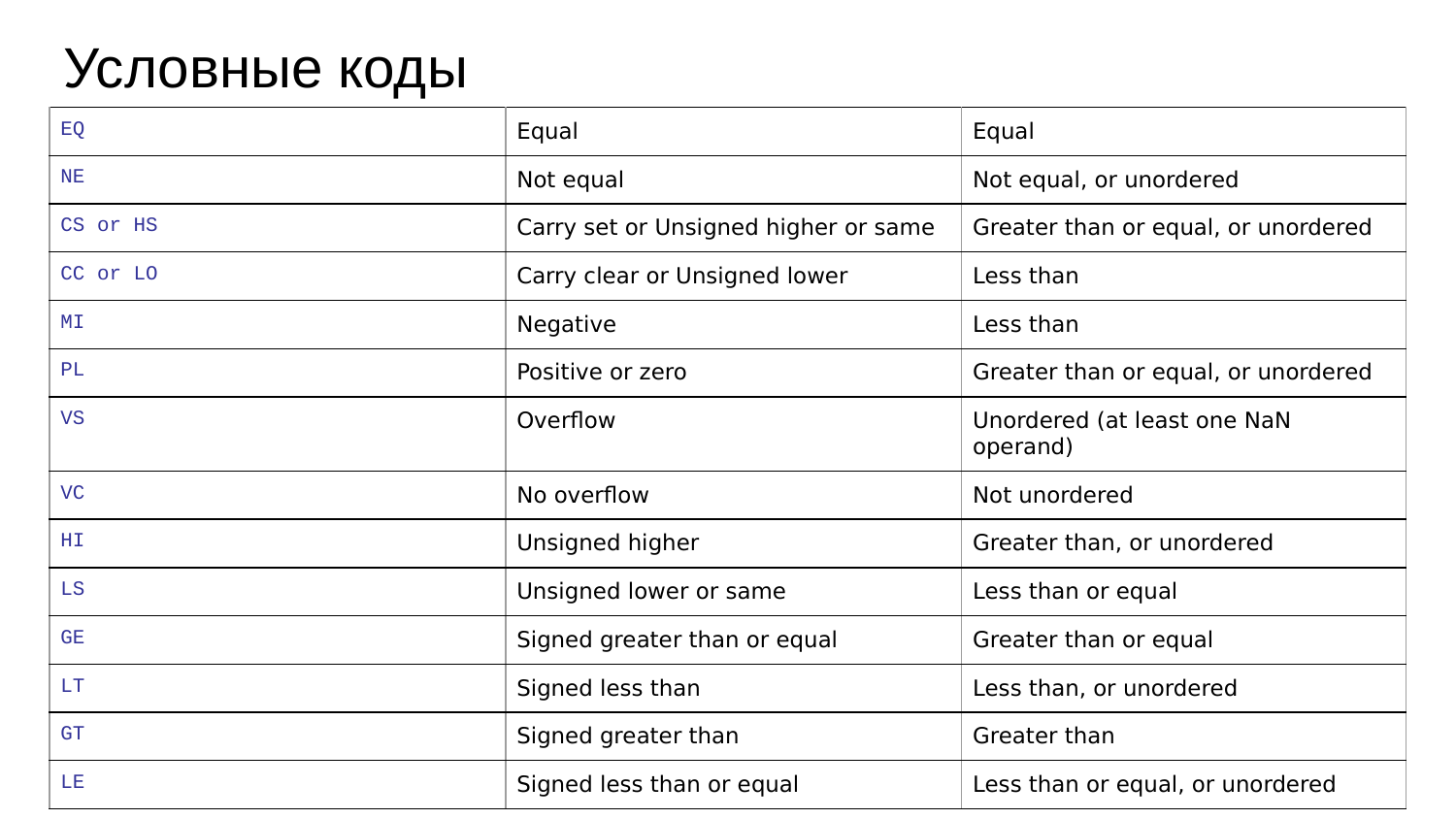

# Условные коды
| EQ | Equal | Equal |
| --- | --- | --- |
| NE | Not equal | Not equal, or unordered |
| CS or HS | Carry set or Unsigned higher or same | Greater than or equal, or unordered |
| CC or LO | Carry clear or Unsigned lower | Less than |
| MI | Negative | Less than |
| PL | Positive or zero | Greater than or equal, or unordered |
| VS | Overflow | Unordered (at least one NaN operand) |
| VC | No overflow | Not unordered |
| HI | Unsigned higher | Greater than, or unordered |
| LS | Unsigned lower or same | Less than or equal |
| GE | Signed greater than or equal | Greater than or equal |
| LT | Signed less than | Less than, or unordered |
| GT | Signed greater than | Greater than |
| LE | Signed less than or equal | Less than or equal, or unordered |